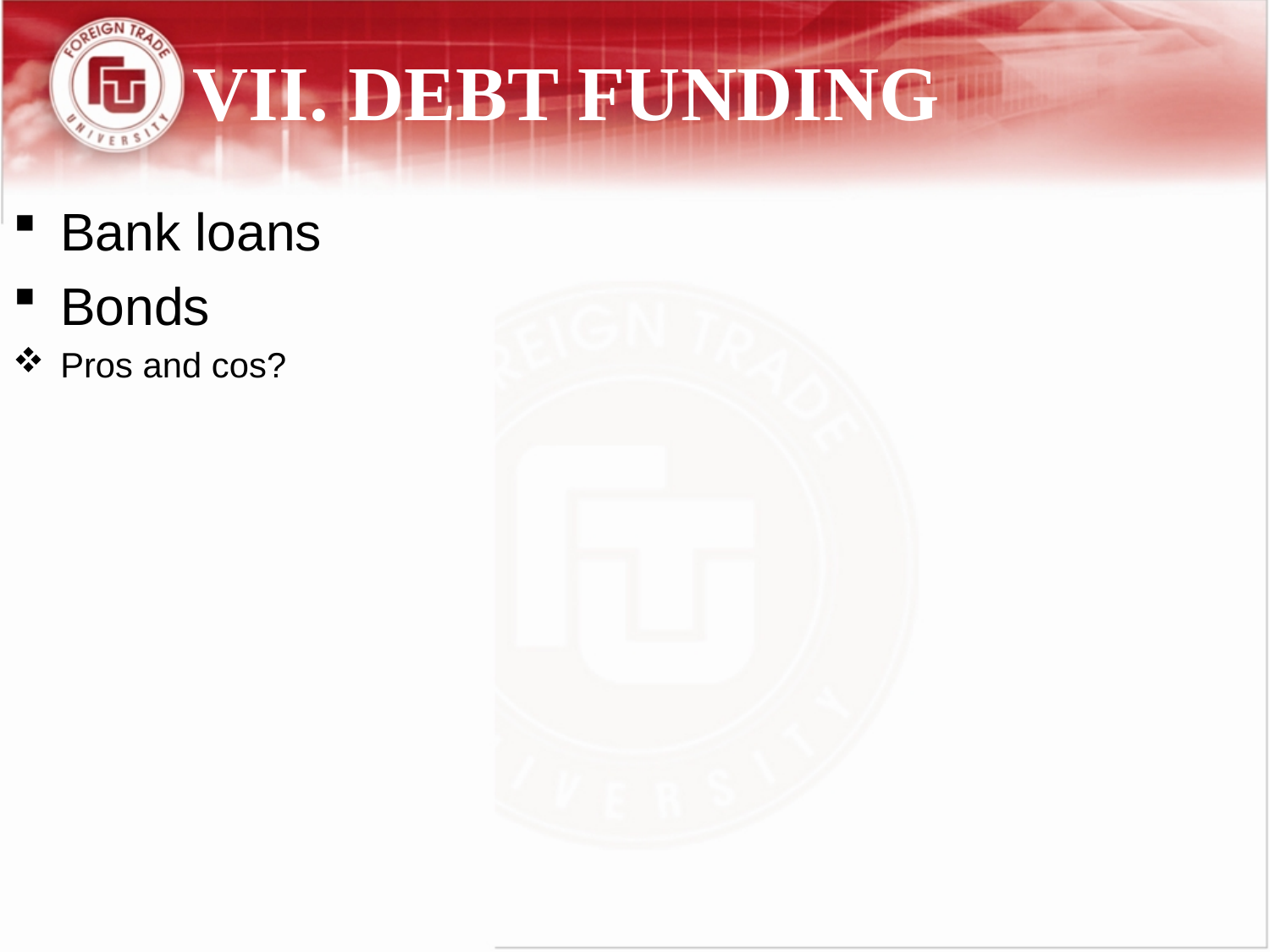

# VII. DEBT FUNDING

Bank loans
Bonds
Pros and cos?